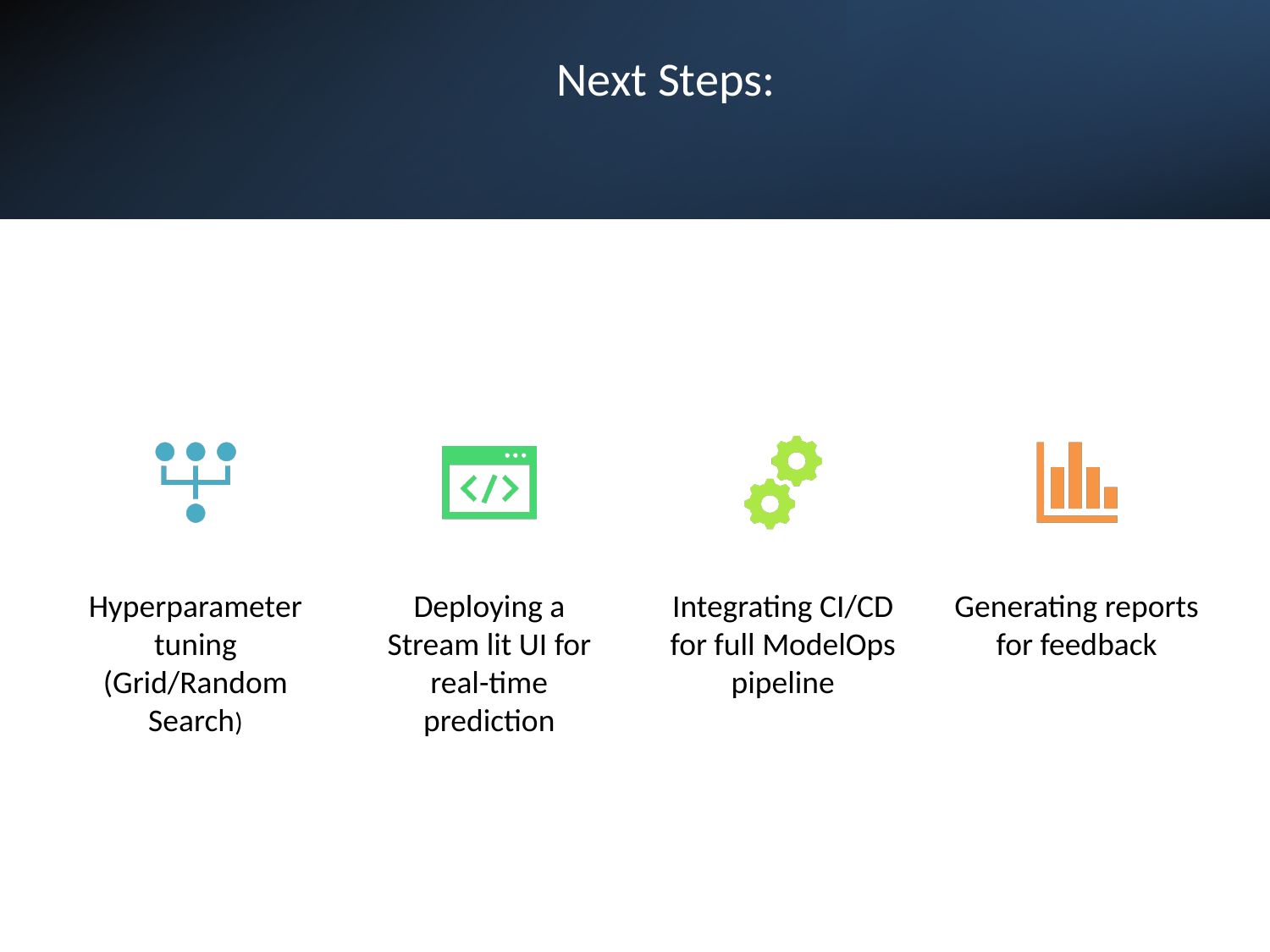

# Next Steps:
Hyperparameter tuning (Grid/Random Search)
Deploying a Stream lit UI for real-time prediction
Integrating CI/CD for full ModelOps pipeline
Generating reports for feedback